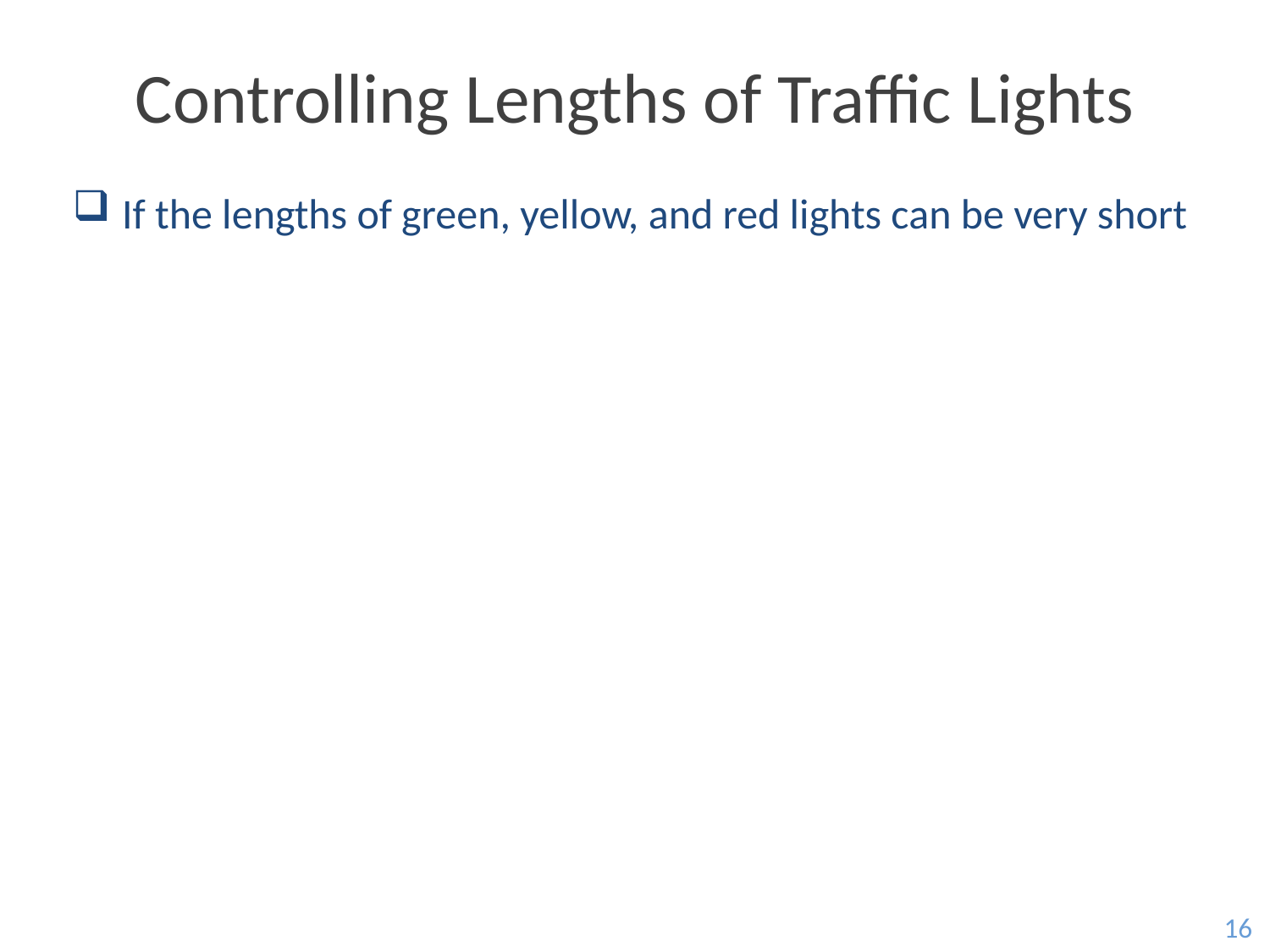

# Controlling Lengths of Traffic Lights
If the lengths of green, yellow, and red lights can be very short
16